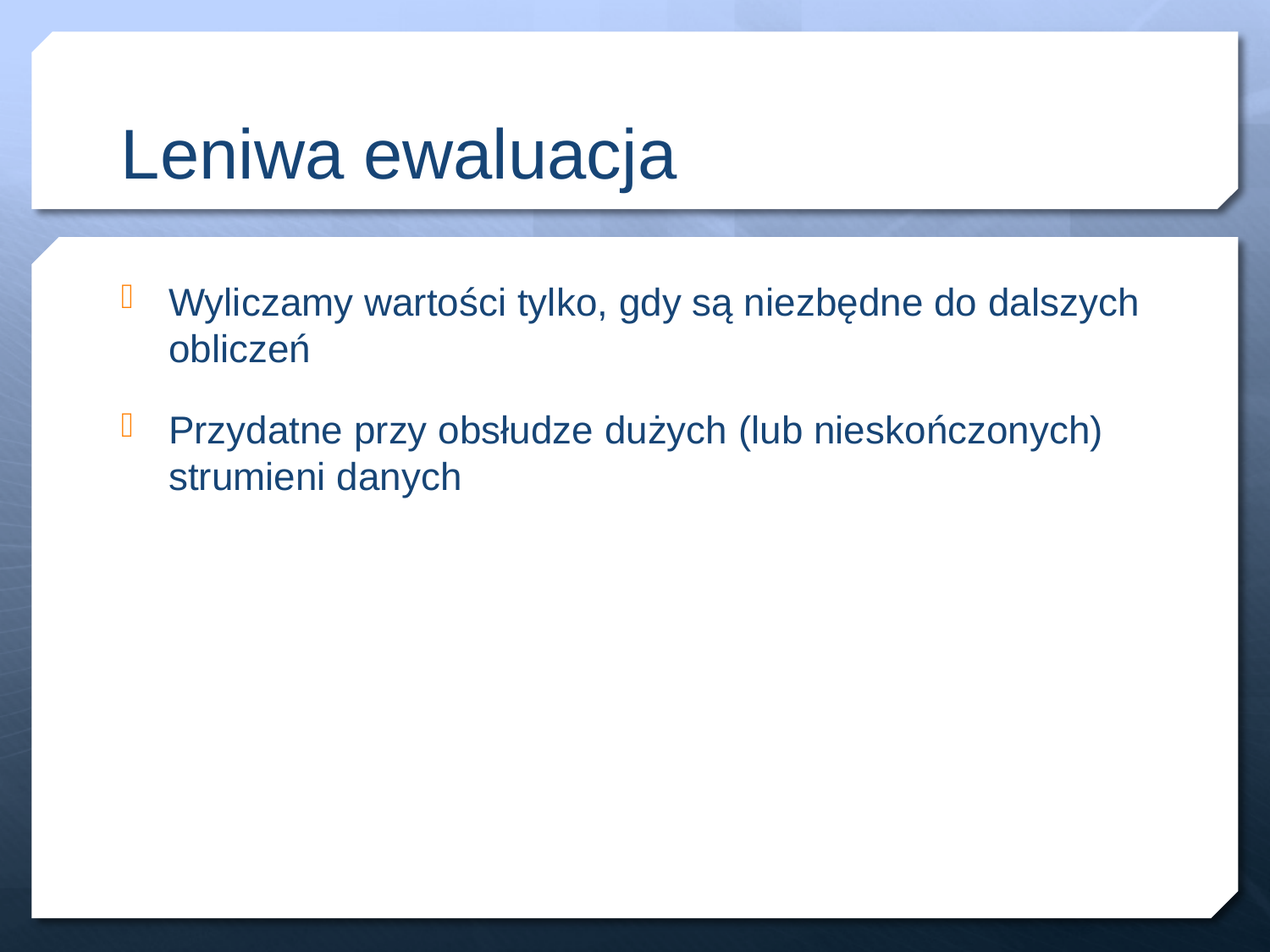

# Leniwa ewaluacja
Wyliczamy wartości tylko, gdy są niezbędne do dalszych obliczeń
Przydatne przy obsłudze dużych (lub nieskończonych) strumieni danych